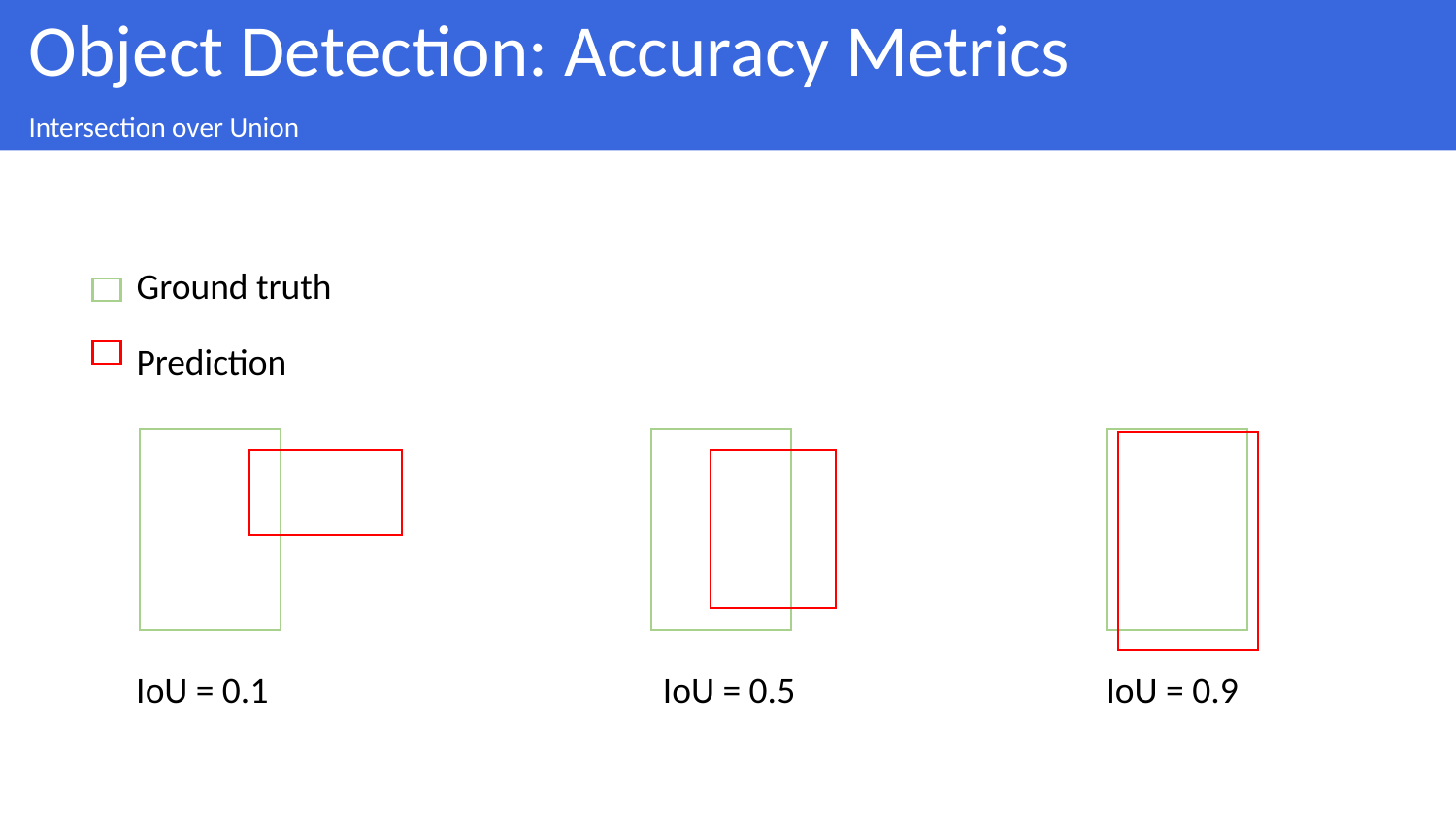

Object Detection: Accuracy Metrics
Intersection over Union
Ground truth

Prediction

IoU = 0.1
IoU = 0.5
IoU = 0.9